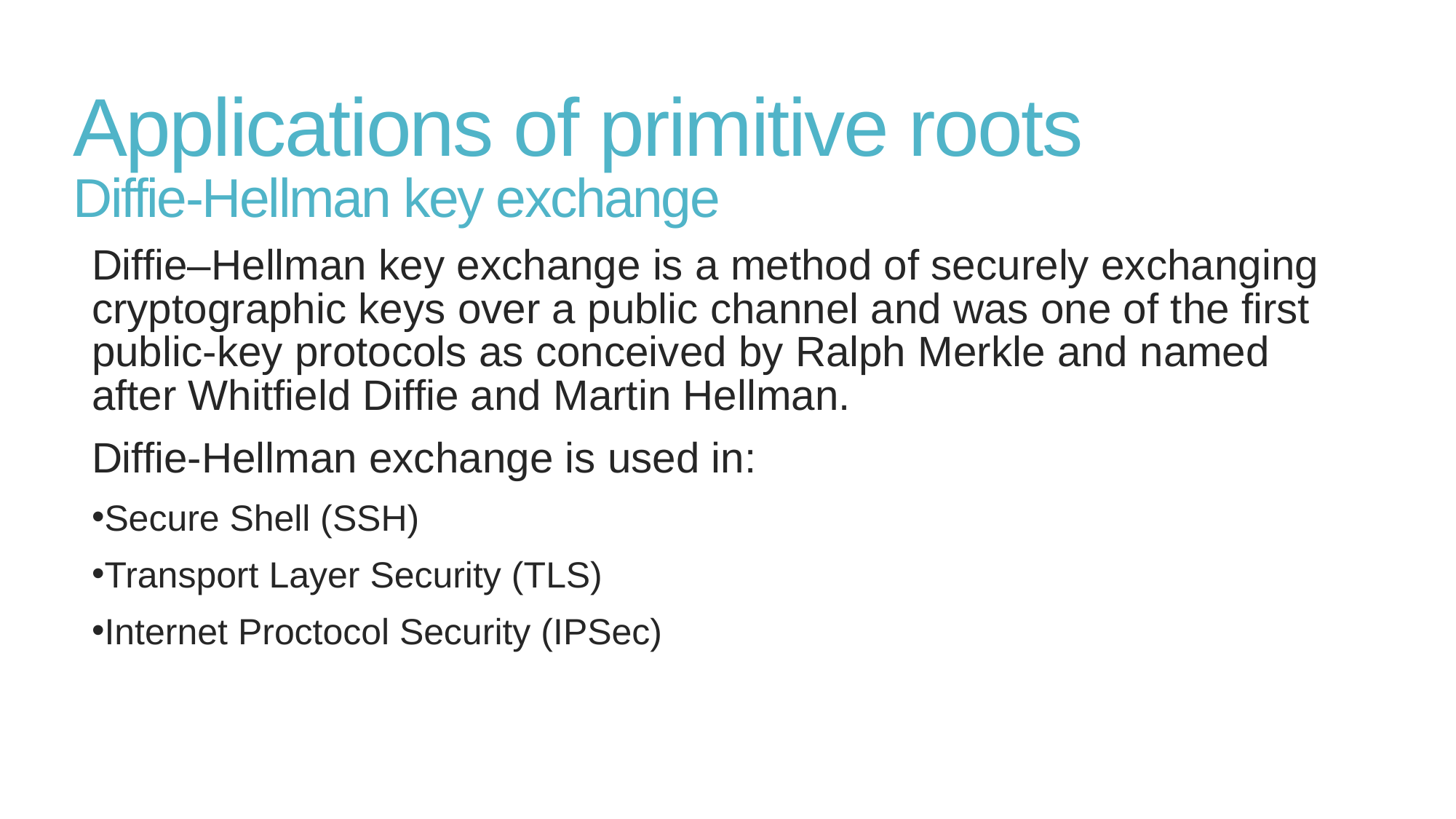

# Applications of primitive roots Diffie-Hellman key exchange
Diffie–Hellman key exchange is a method of securely exchanging cryptographic keys over a public channel and was one of the first public-key protocols as conceived by Ralph Merkle and named after Whitfield Diffie and Martin Hellman.
Diffie-Hellman exchange is used in:
Secure Shell (SSH)
Transport Layer Security (TLS)
Internet Proctocol Security (IPSec)